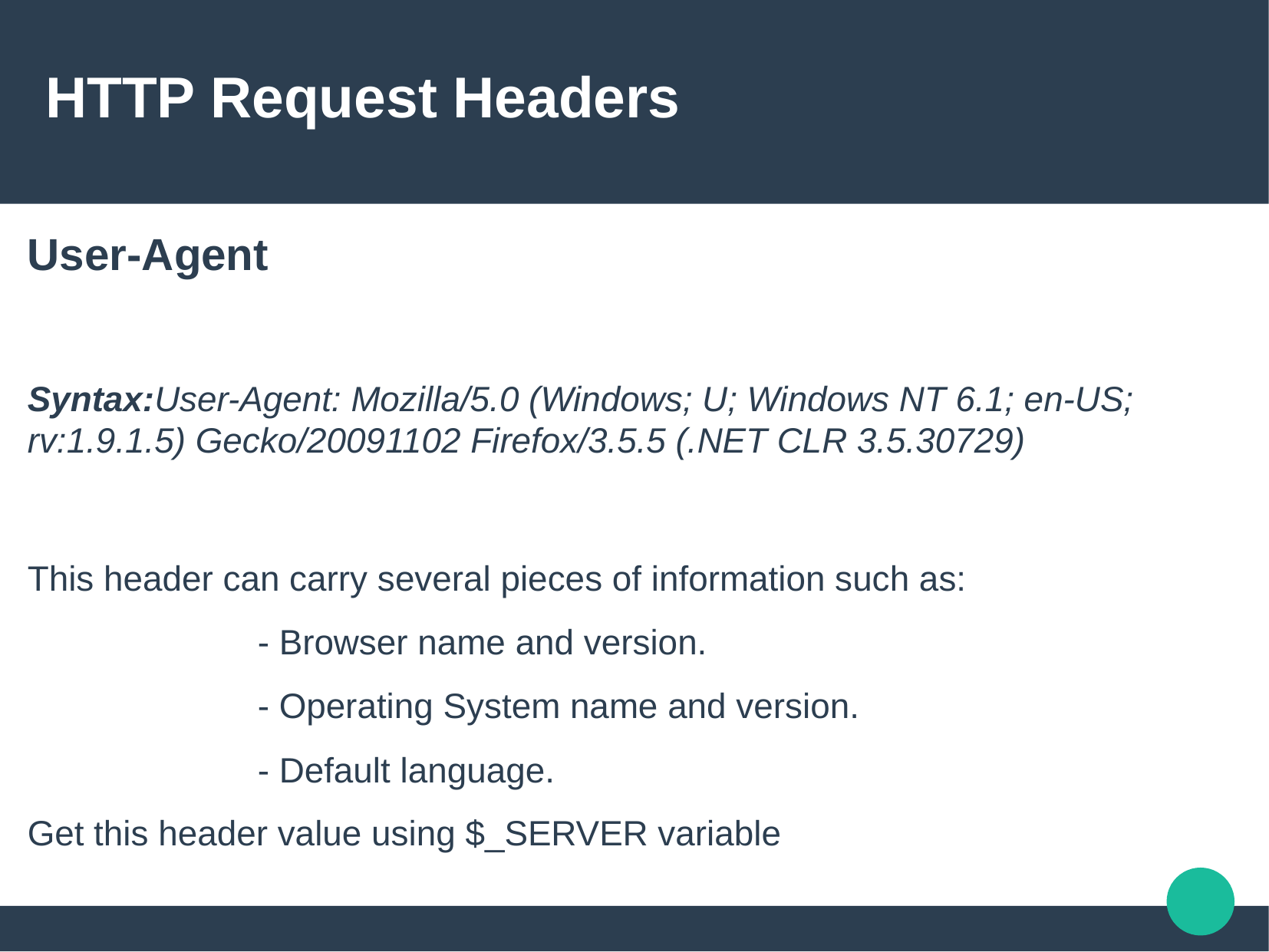

# HTTP Request Headers
User-Agent

Syntax:User-Agent: Mozilla/5.0 (Windows; U; Windows NT 6.1; en-US; rv:1.9.1.5) Gecko/20091102 Firefox/3.5.5 (.NET CLR 3.5.30729)

This header can carry several pieces of information such as:
		- Browser name and version.
		- Operating System name and version.
		- Default language.
Get this header value using $_SERVER variable